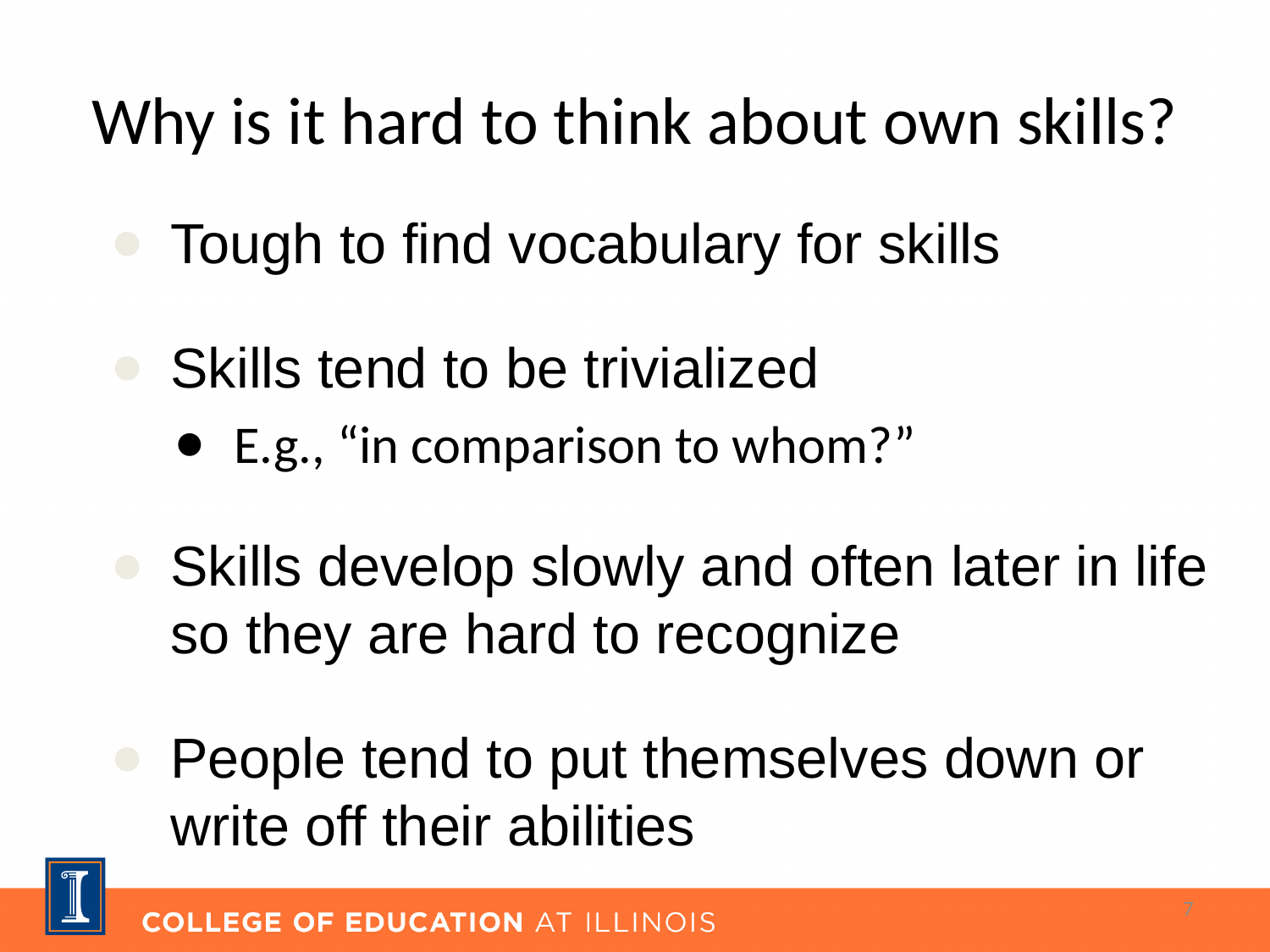

# Why is it hard to think about own skills?
Tough to find vocabulary for skills

Skills tend to be trivialized
E.g., “in comparison to whom?”

Skills develop slowly and often later in life so they are hard to recognize

People tend to put themselves down or write off their abilities
7